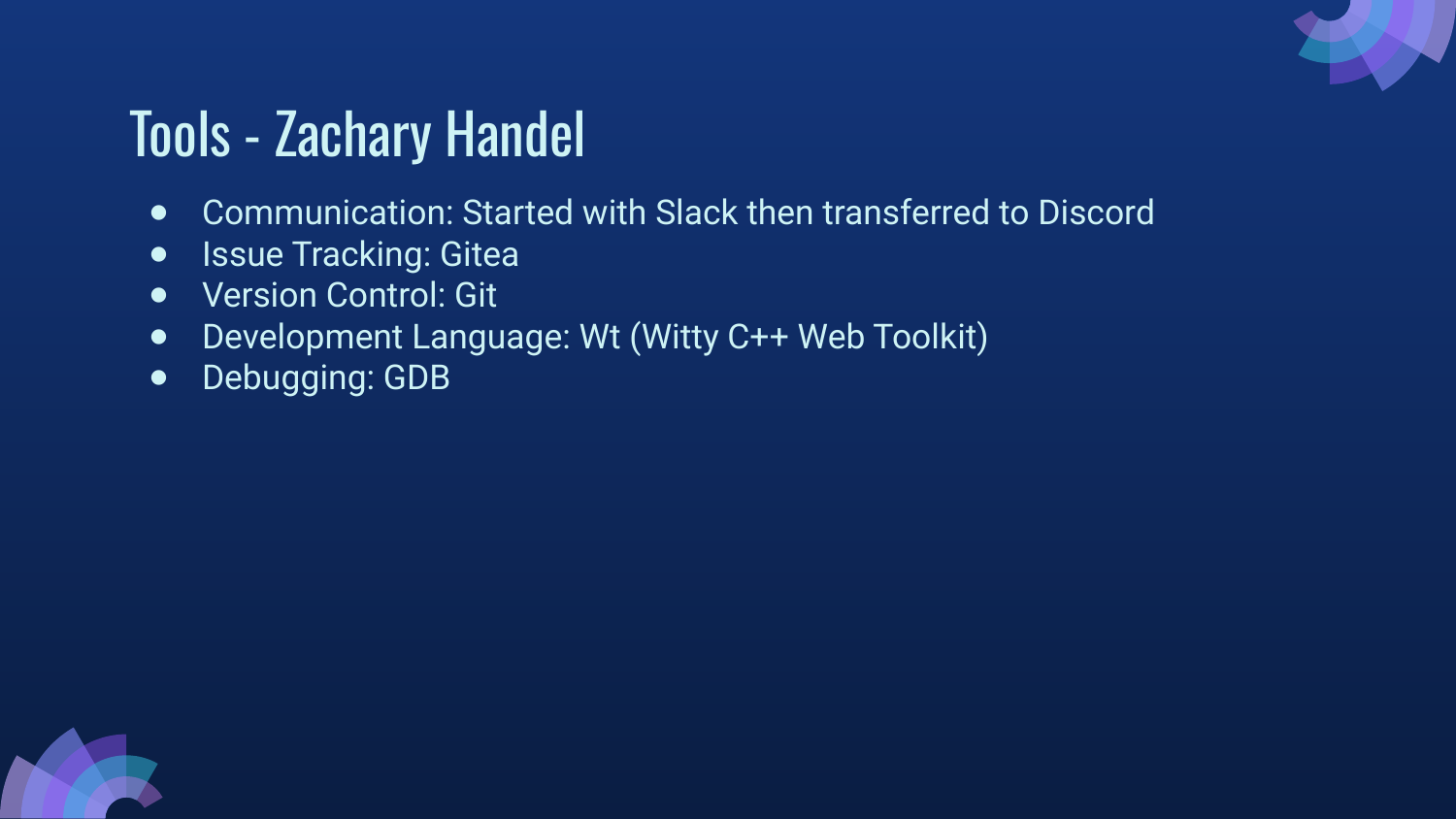

# Tools - Zachary Handel
Communication: Started with Slack then transferred to Discord
Issue Tracking: Gitea
Version Control: Git
Development Language: Wt (Witty C++ Web Toolkit)
Debugging: GDB